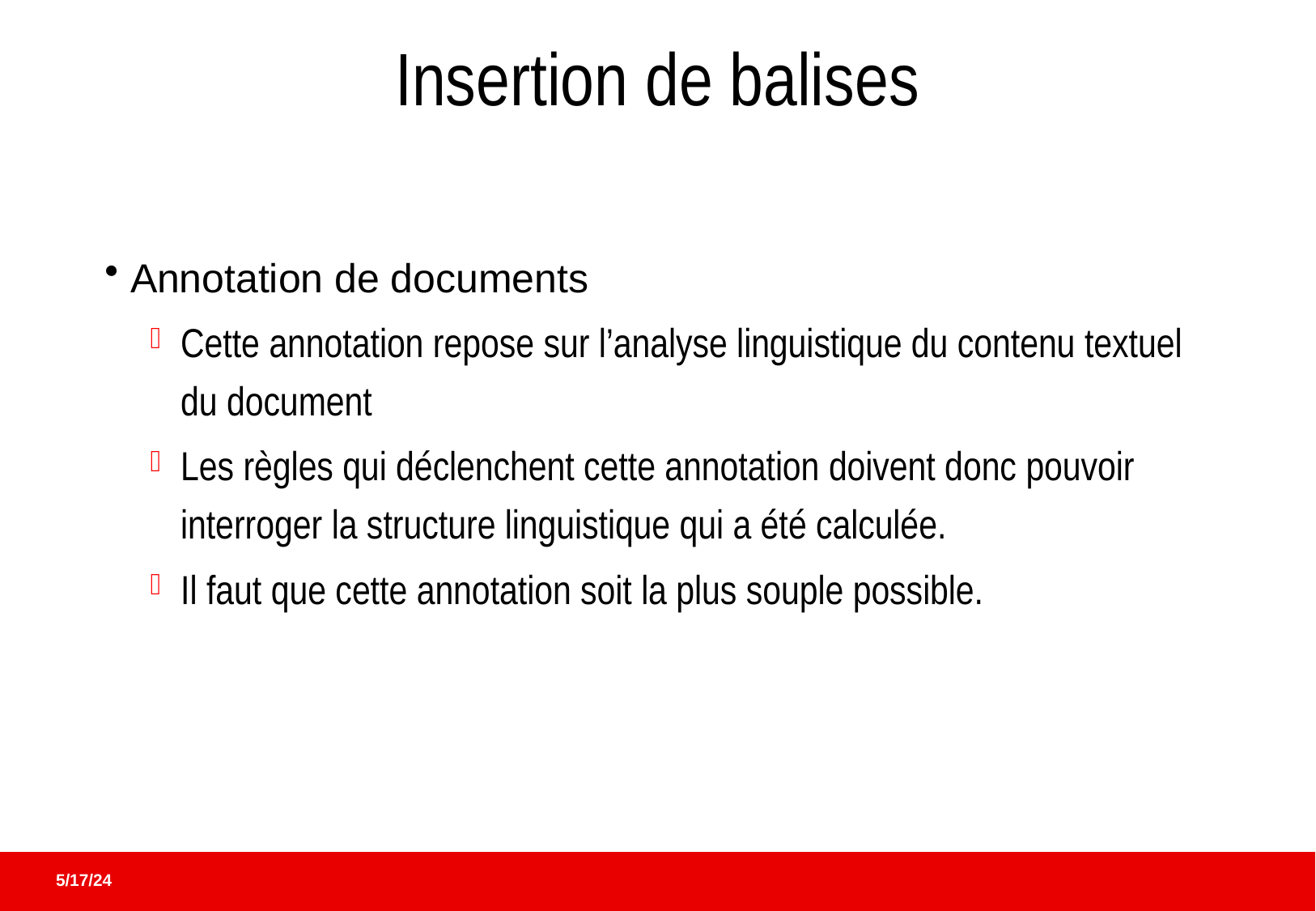

# Insertion de balises
 Annotation de documents
Cette annotation repose sur l’analyse linguistique du contenu textuel du document
Les règles qui déclenchent cette annotation doivent donc pouvoir interroger la structure linguistique qui a été calculée.
Il faut que cette annotation soit la plus souple possible.
5/17/24
32